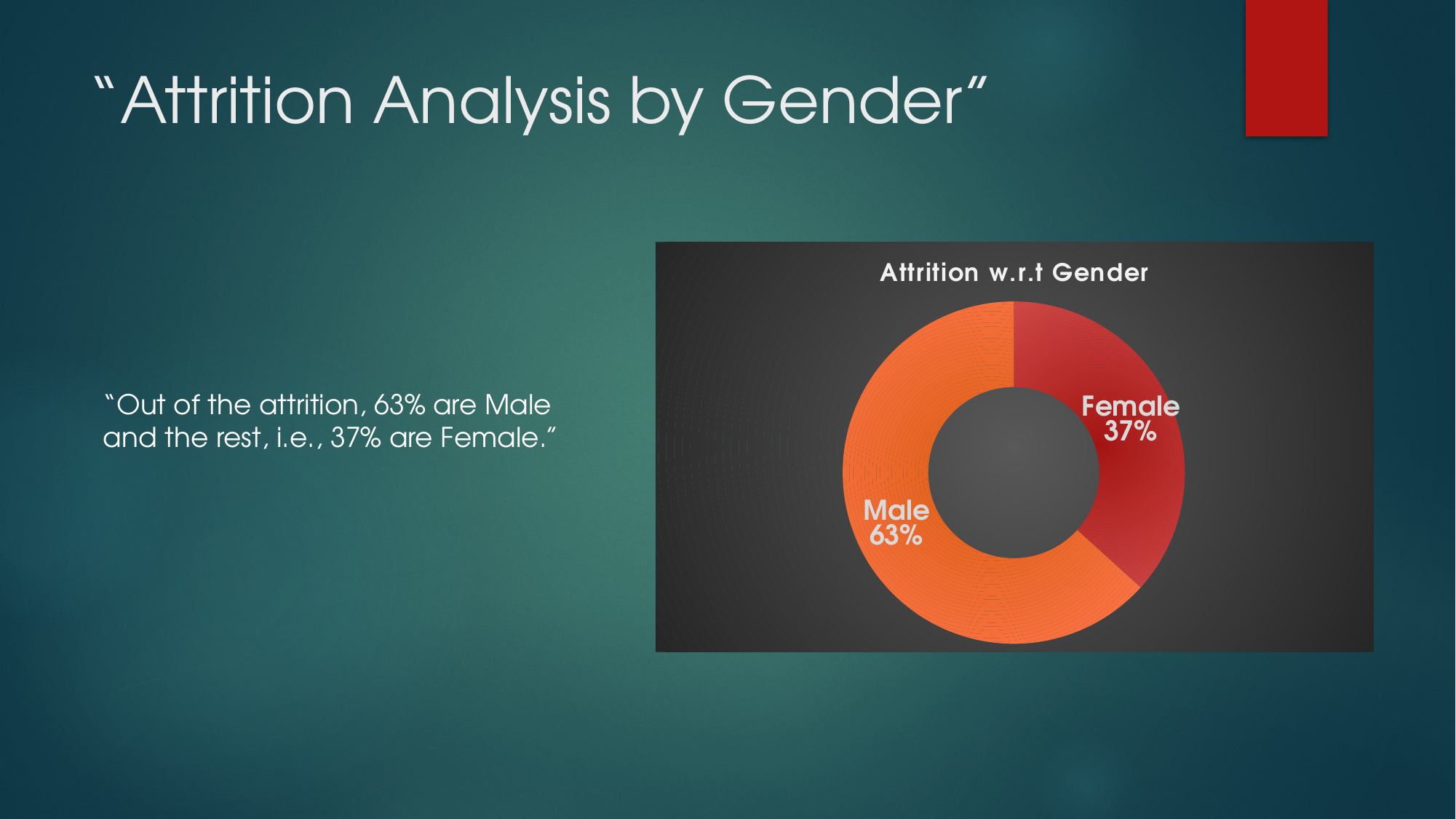

# “Attrition Analysis by Gender”

### Chart:

| Category | Total |
|---|---|
| Female | 87.0 |
| Male | 150.0 |
“Out of the attrition, 63% are Male and the rest, i.e., 37% are Female.”